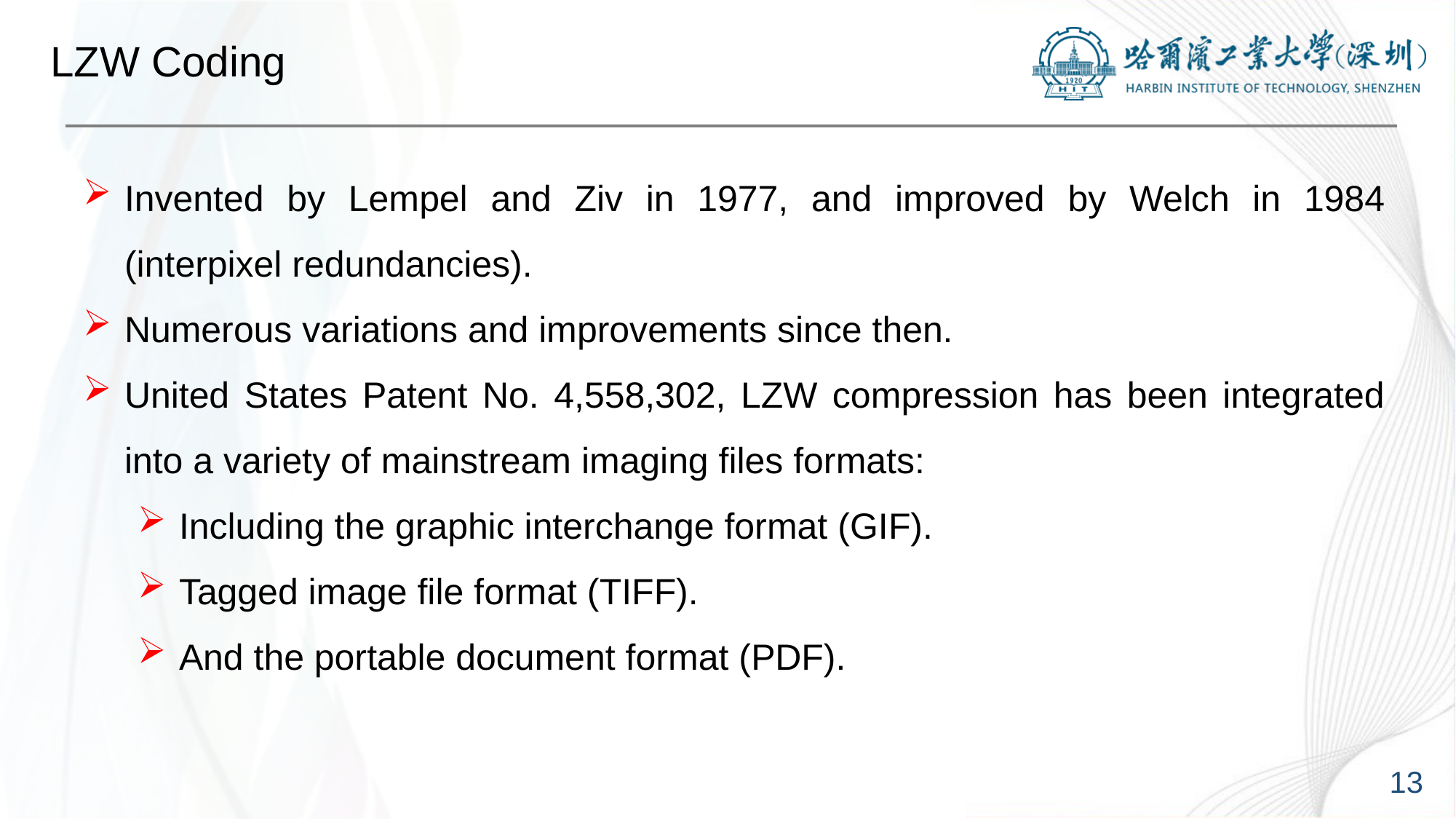

# LZW Coding
Invented by Lempel and Ziv in 1977, and improved by Welch in 1984 (interpixel redundancies).
Numerous variations and improvements since then.
United States Patent No. 4,558,302, LZW compression has been integrated into a variety of mainstream imaging files formats:
Including the graphic interchange format (GIF).
Tagged image file format (TIFF).
And the portable document format (PDF).
13